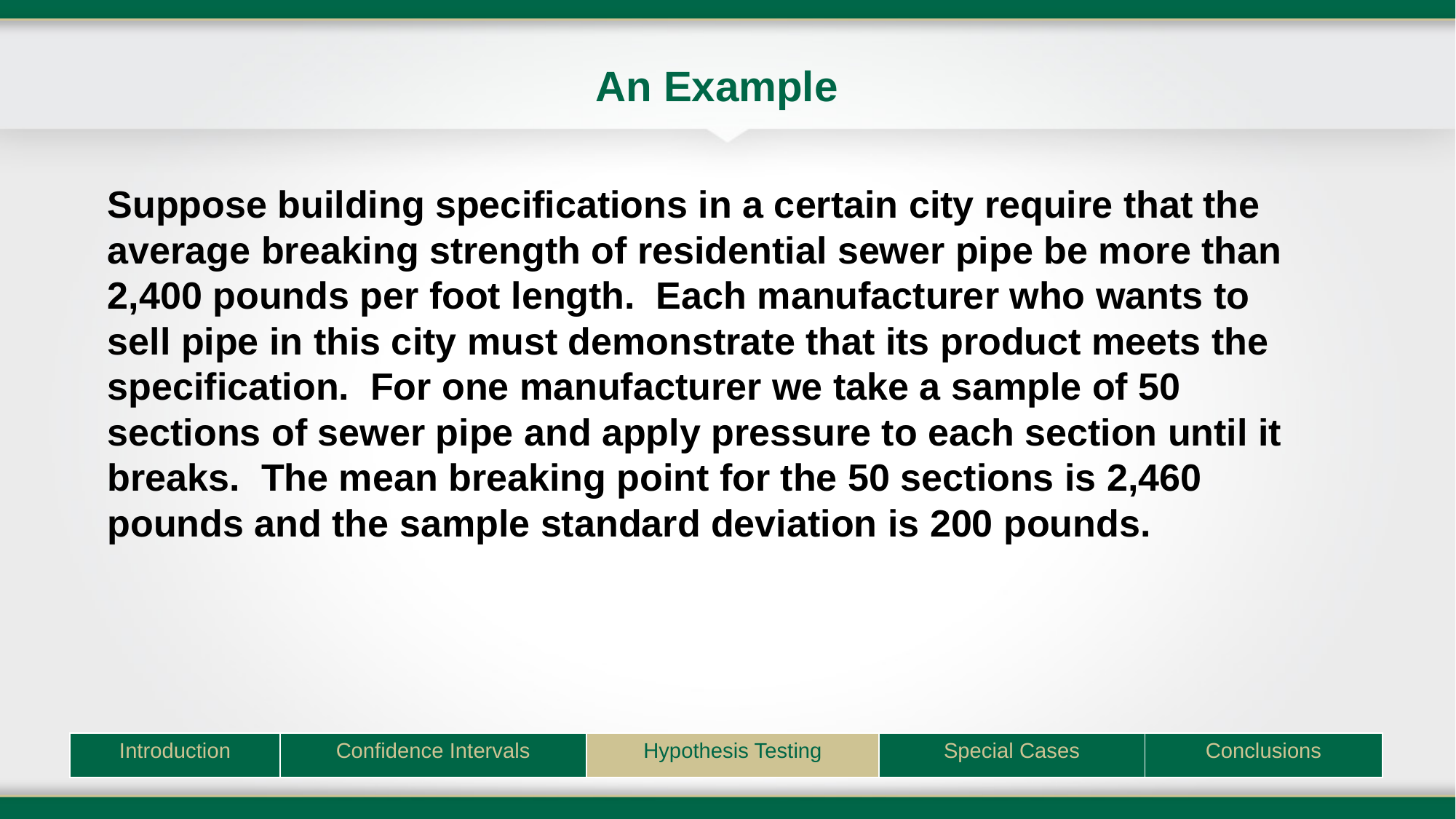

An Example
Suppose building specifications in a certain city require that the average breaking strength of residential sewer pipe be more than 2,400 pounds per foot length.  Each manufacturer who wants to sell pipe in this city must demonstrate that its product meets the specification.  For one manufacturer we take a sample of 50 sections of sewer pipe and apply pressure to each section until it breaks.  The mean breaking point for the 50 sections is 2,460 pounds and the sample standard deviation is 200 pounds.
| Introduction | Confidence Intervals | Hypothesis Testing | Special Cases | Conclusions |
| --- | --- | --- | --- | --- |